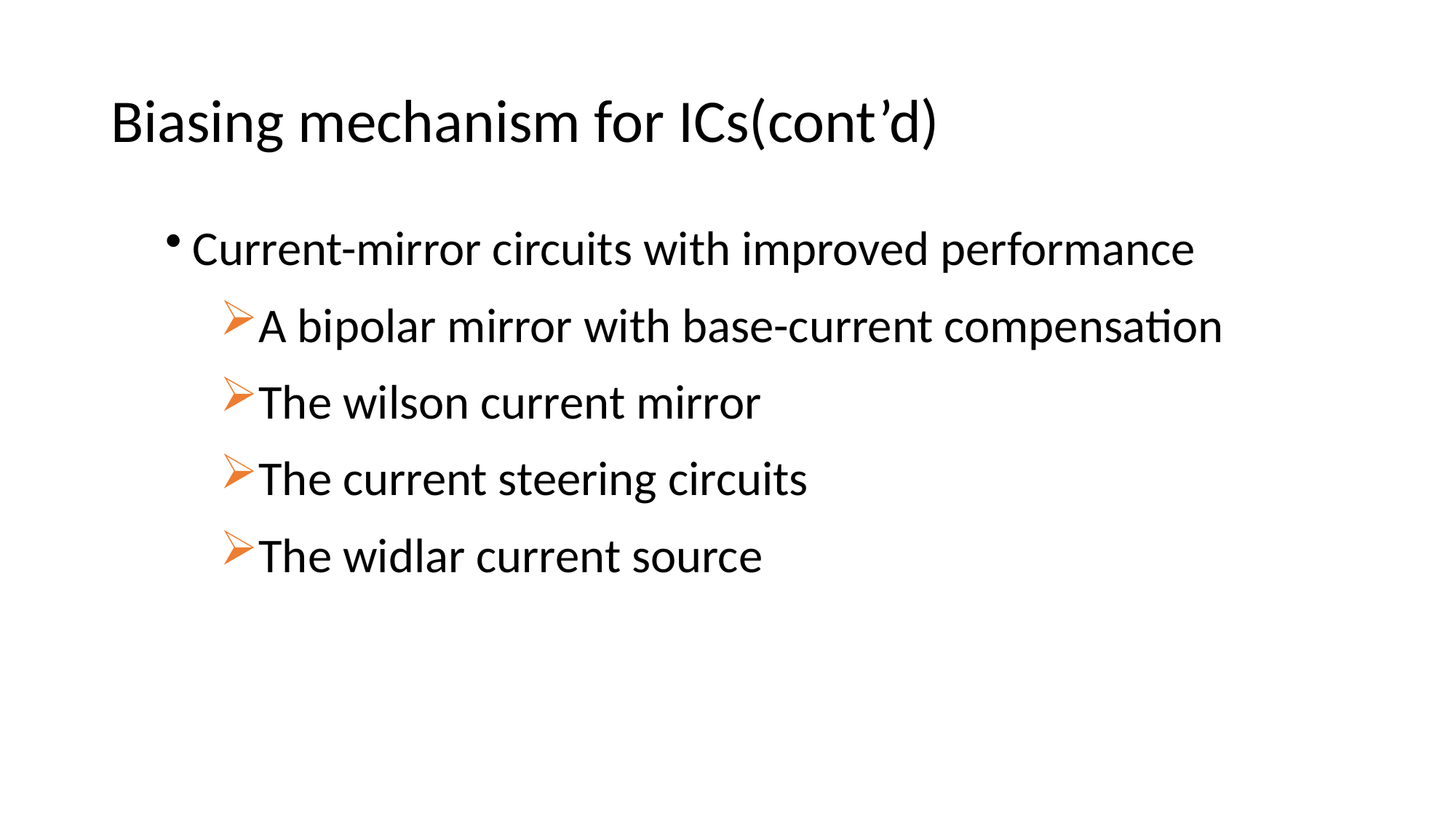

# Biasing mechanism for ICs(cont’d)
Current-mirror circuits with improved performance
A bipolar mirror with base-current compensation
The wilson current mirror
The current steering circuits
The widlar current source